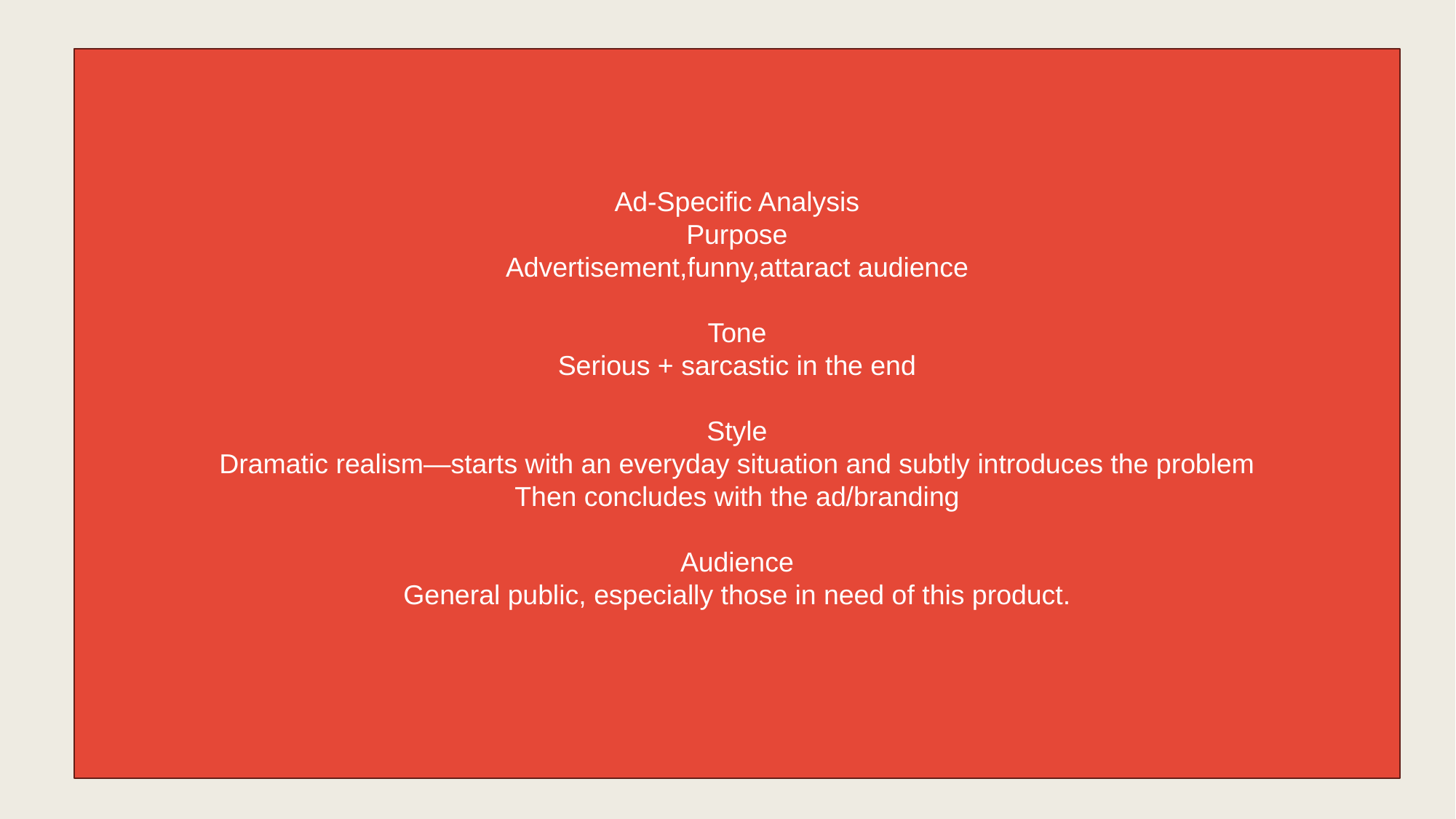

Ad-Specific Analysis
Purpose
Advertisement,funny,attaract audience

Tone
Serious + sarcastic in the end

Style
Dramatic realism—starts with an everyday situation and subtly introduces the problem
Then concludes with the ad/branding

Audience
General public, especially those in need of this product.